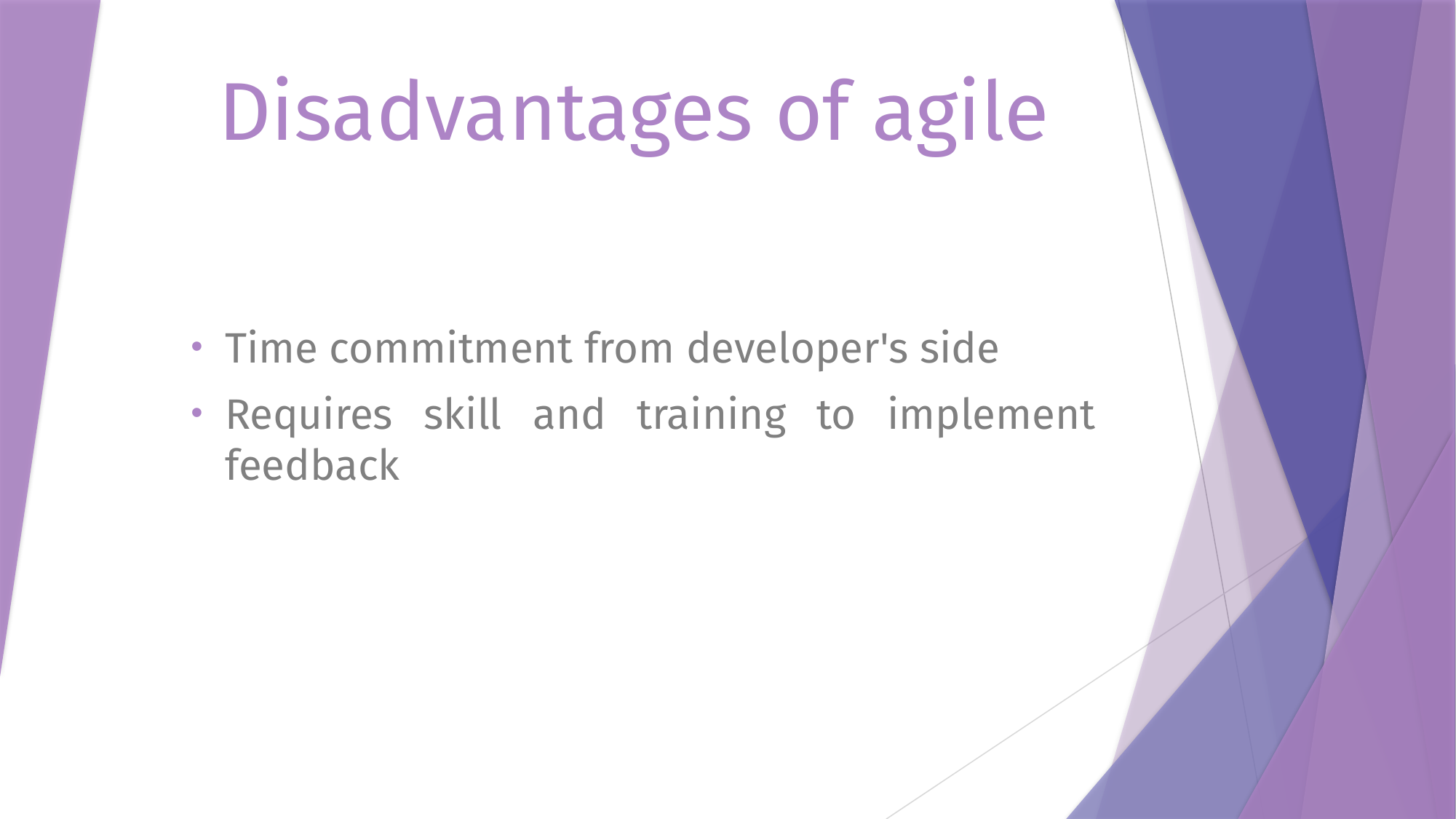

# Disadvantages of agile
Time commitment from developer's side
Requires skill and training to implement feedback